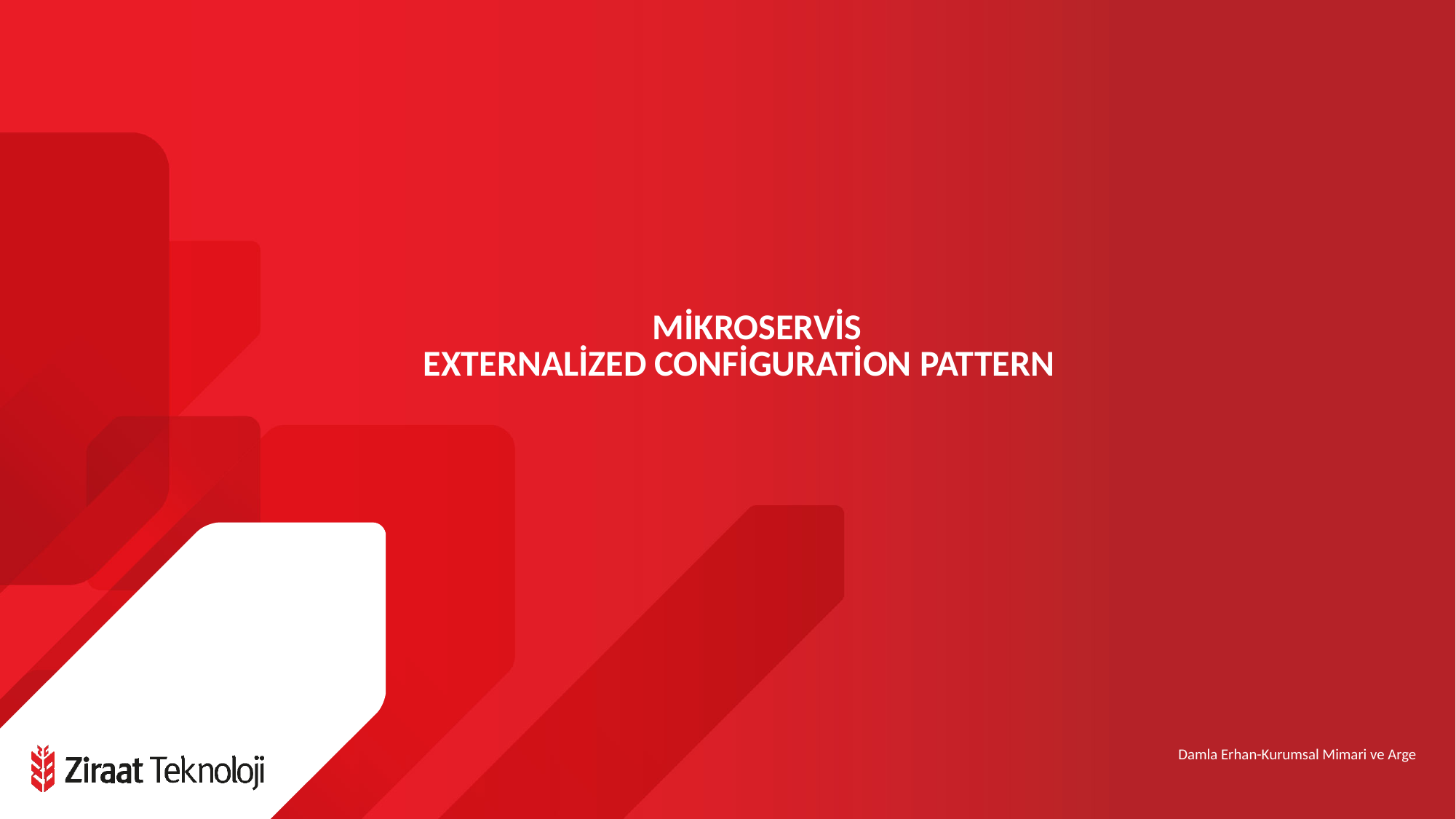

# MİKROSERVİS EXTERNALİZED CONFİGURATİON PATTERN
Damla Erhan-Kurumsal Mimari ve Arge